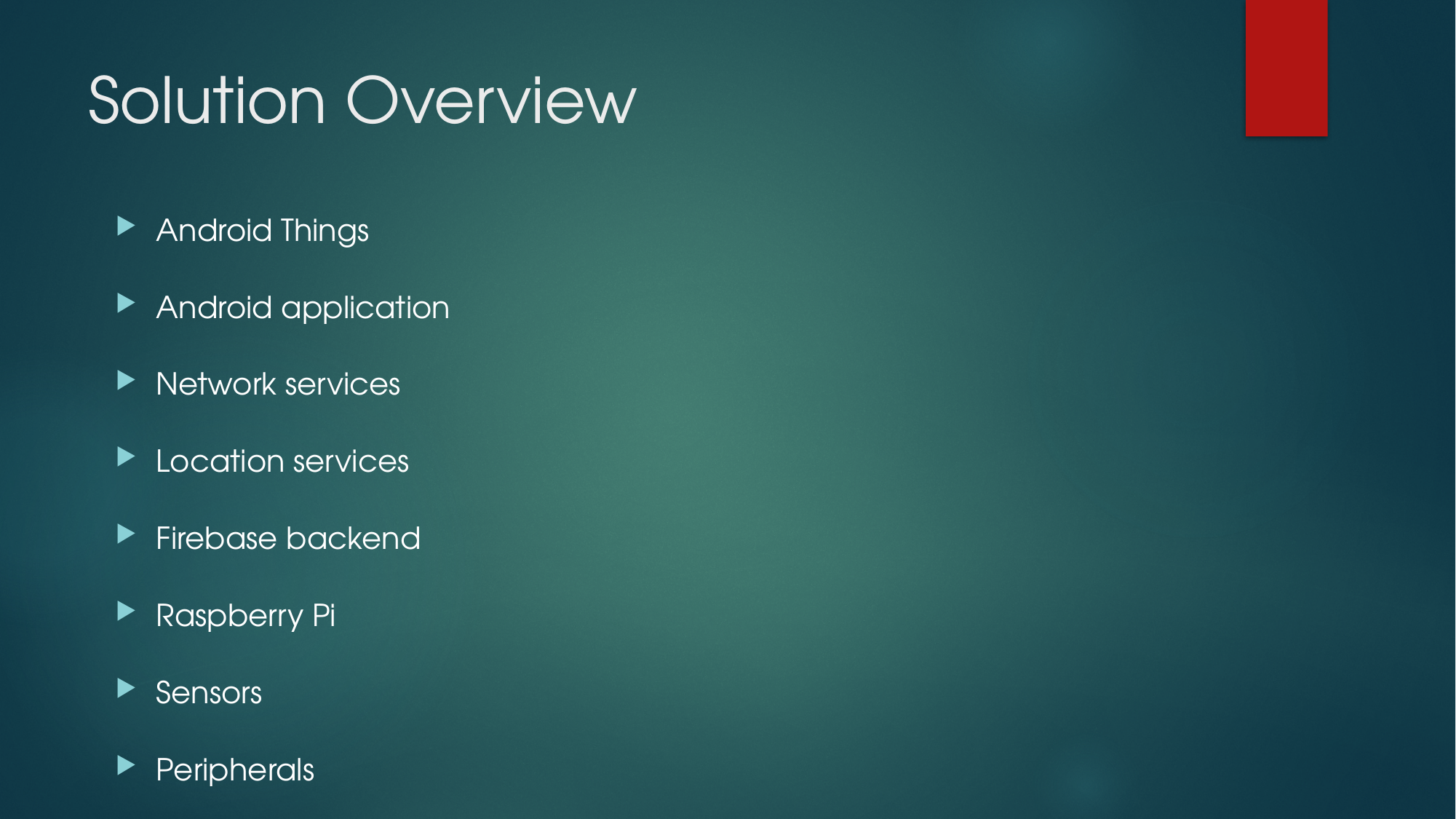

# Solution Overview
Android Things
Android application
Network services
Location services
Firebase backend
Raspberry Pi
Sensors
Peripherals